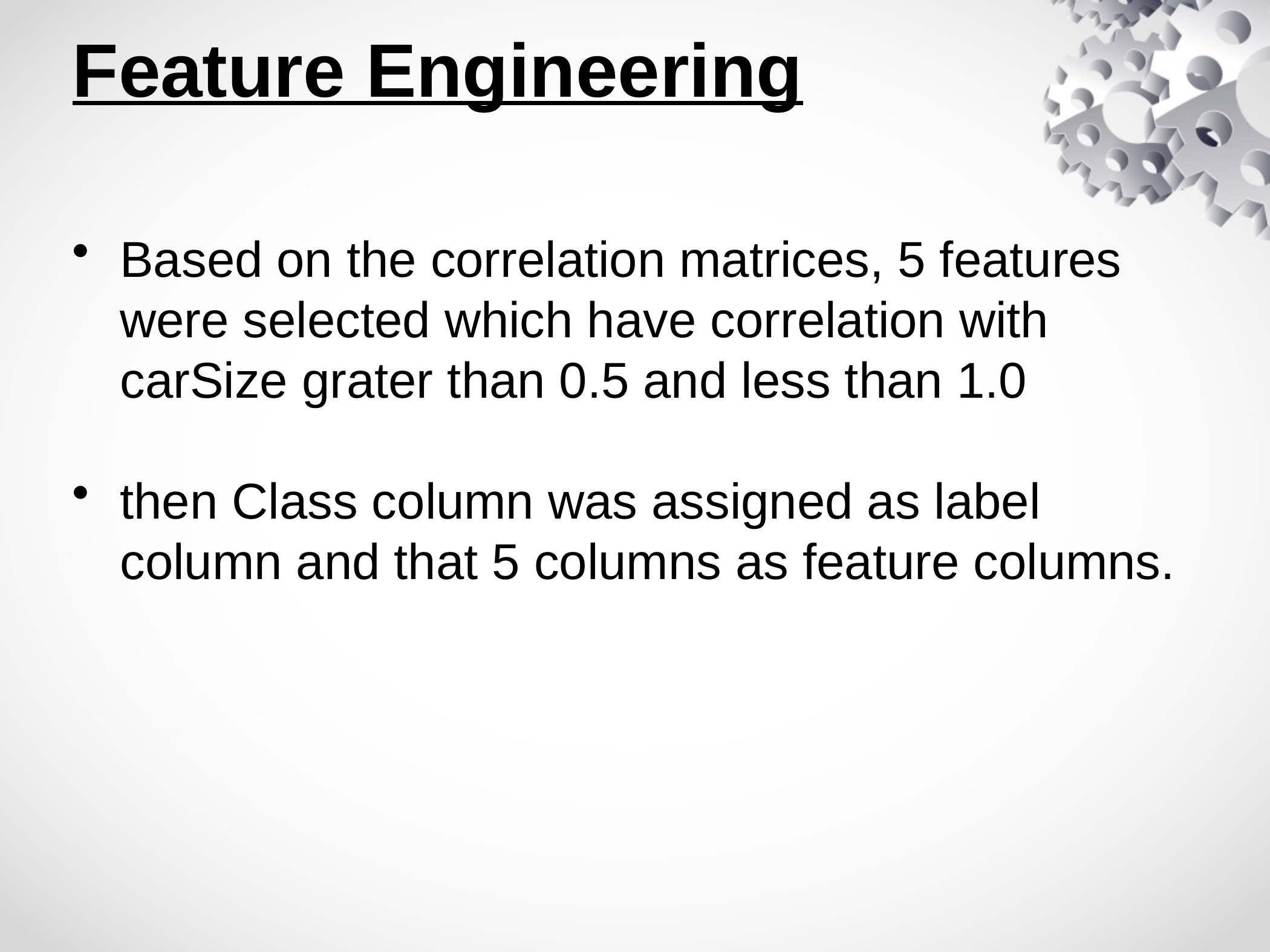

# Feature Engineering
Based on the correlation matrices, 5 features were selected which have correlation with carSize grater than 0.5 and less than 1.0

then Class column was assigned as label column and that 5 columns as feature columns.